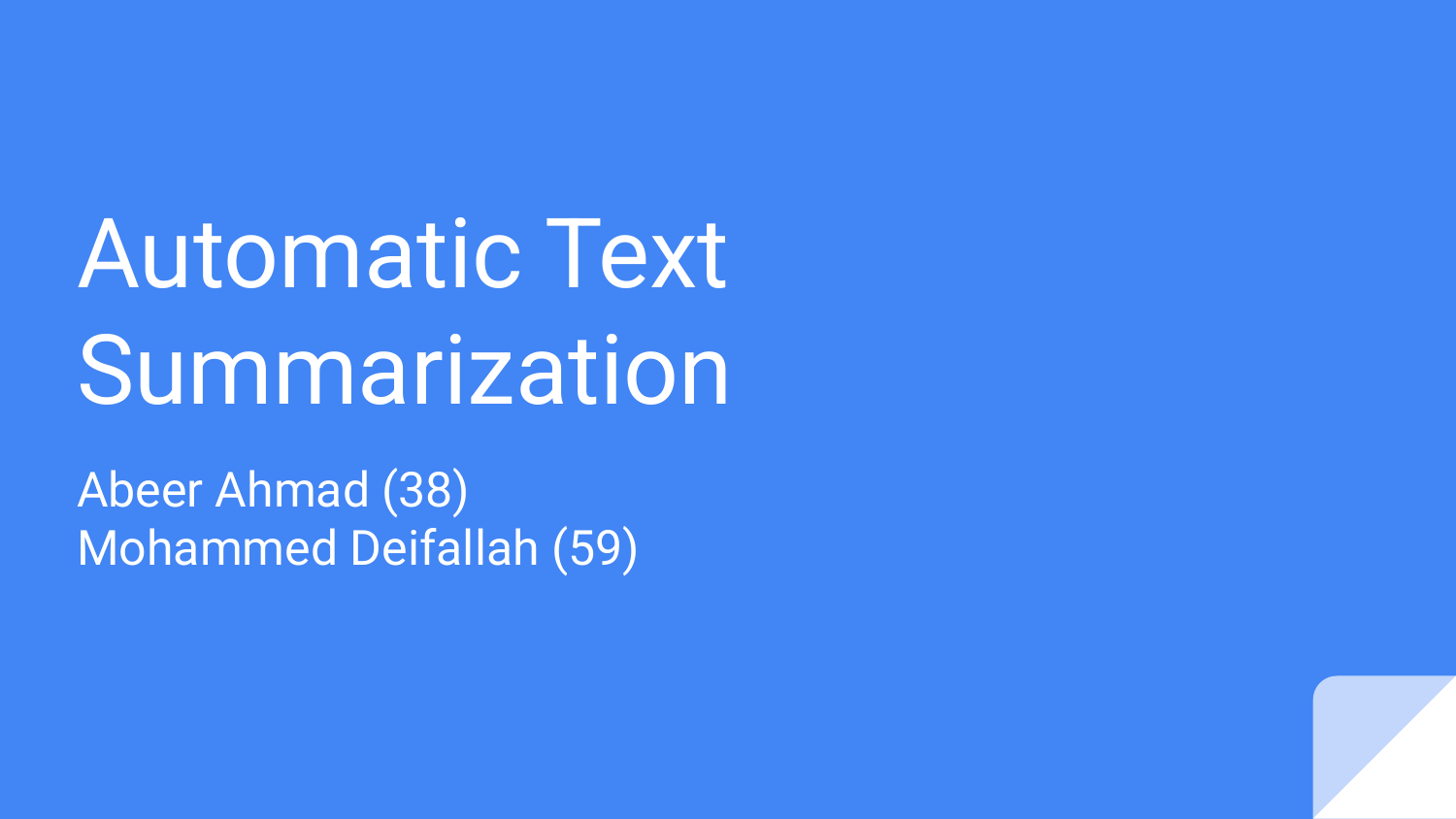

# Automatic Text Summarization
Abeer Ahmad (38)
Mohammed Deifallah (59)